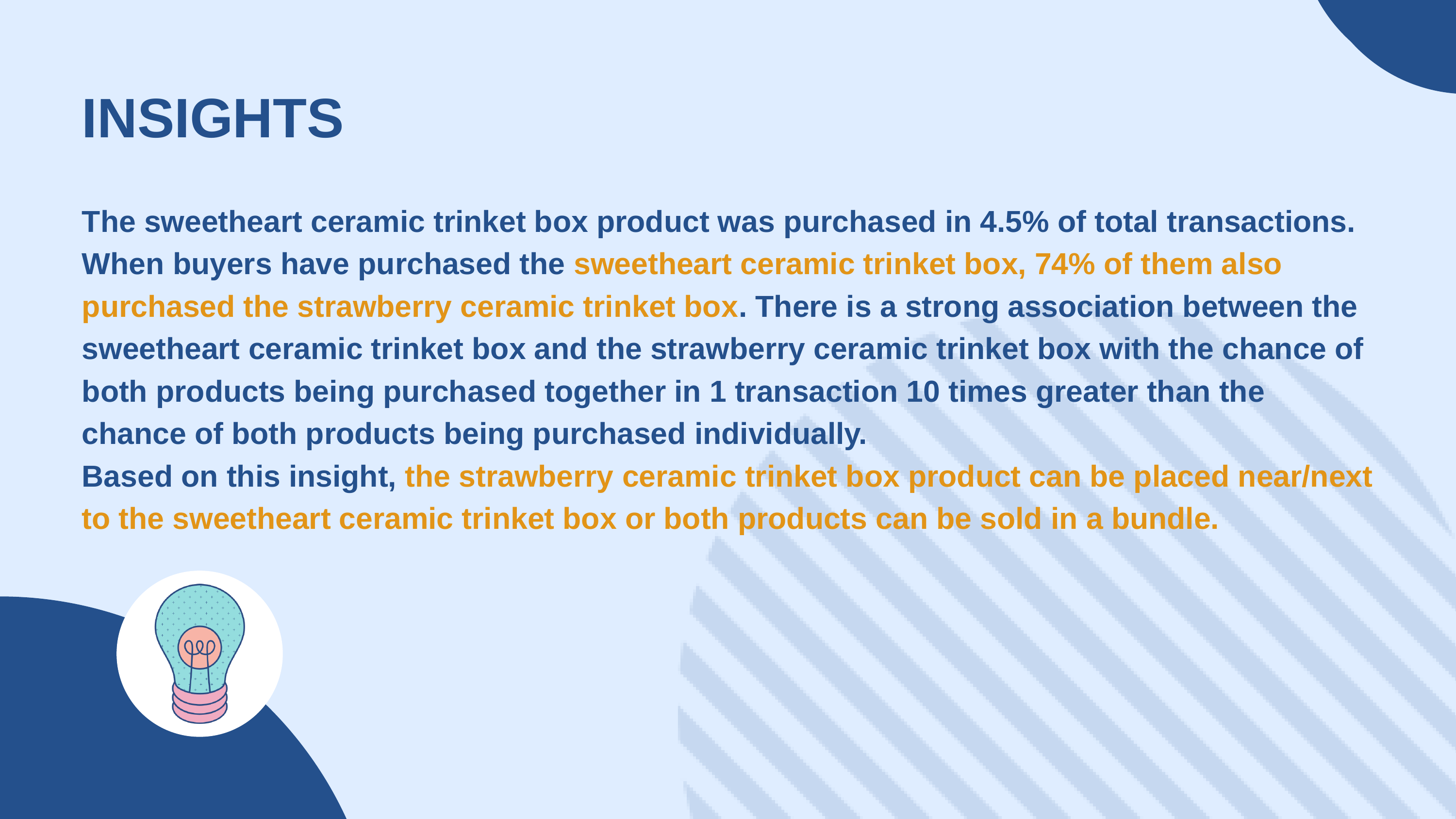

INSIGHTS
The sweetheart ceramic trinket box product was purchased in 4.5% of total transactions. When buyers have purchased the sweetheart ceramic trinket box, 74% of them also purchased the strawberry ceramic trinket box. There is a strong association between the sweetheart ceramic trinket box and the strawberry ceramic trinket box with the chance of both products being purchased together in 1 transaction 10 times greater than the chance of both products being purchased individually.
Based on this insight, the strawberry ceramic trinket box product can be placed near/next to the sweetheart ceramic trinket box or both products can be sold in a bundle.